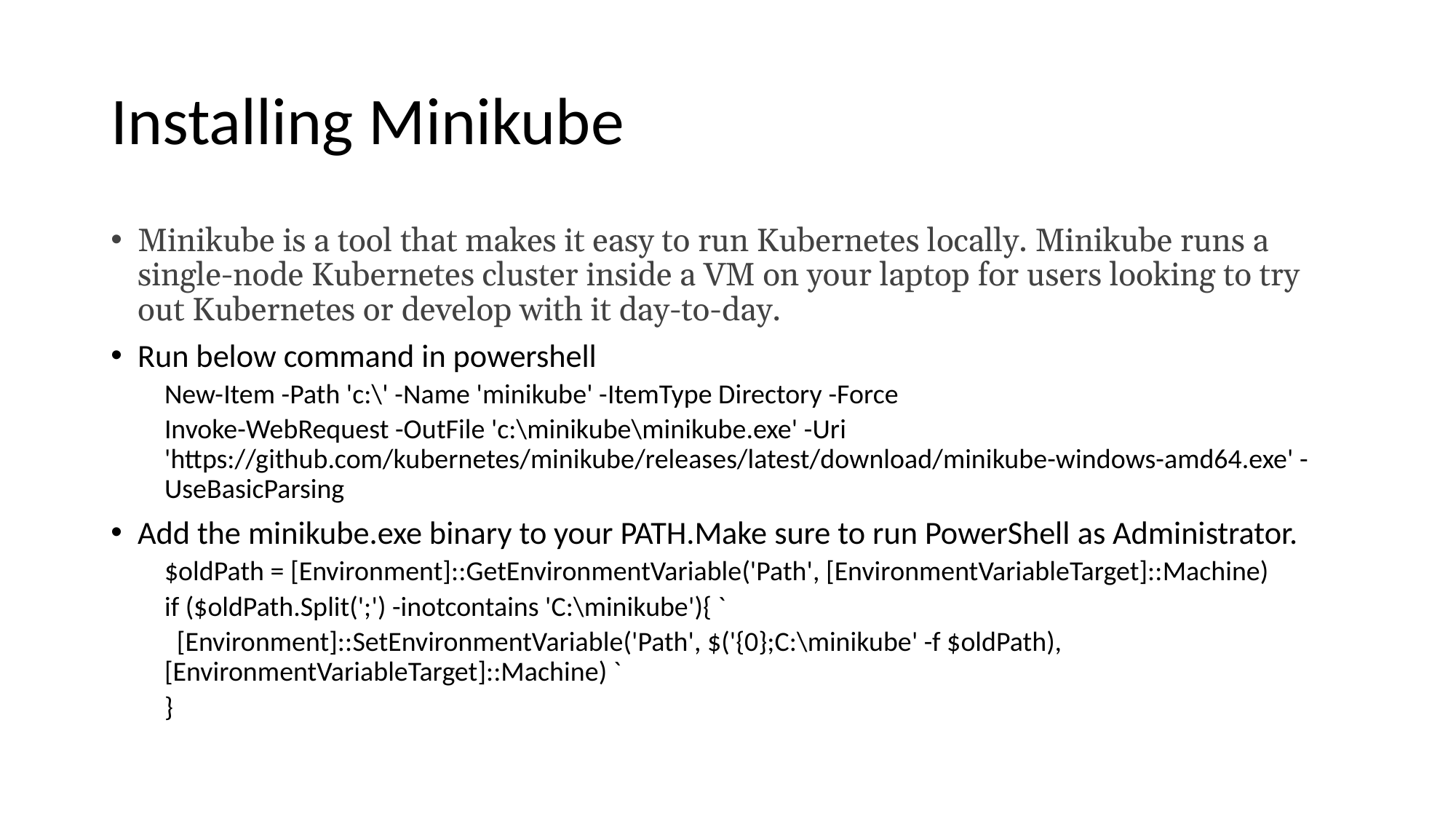

# Installing Minikube
Minikube is a tool that makes it easy to run Kubernetes locally. Minikube runs a single-node Kubernetes cluster inside a VM on your laptop for users looking to try out Kubernetes or develop with it day-to-day.
Run below command in powershell
New-Item -Path 'c:\' -Name 'minikube' -ItemType Directory -Force
Invoke-WebRequest -OutFile 'c:\minikube\minikube.exe' -Uri 'https://github.com/kubernetes/minikube/releases/latest/download/minikube-windows-amd64.exe' -UseBasicParsing
Add the minikube.exe binary to your PATH.Make sure to run PowerShell as Administrator.
$oldPath = [Environment]::GetEnvironmentVariable('Path', [EnvironmentVariableTarget]::Machine)
if ($oldPath.Split(';') -inotcontains 'C:\minikube'){ `
  [Environment]::SetEnvironmentVariable('Path', $('{0};C:\minikube' -f $oldPath), [EnvironmentVariableTarget]::Machine) `
}